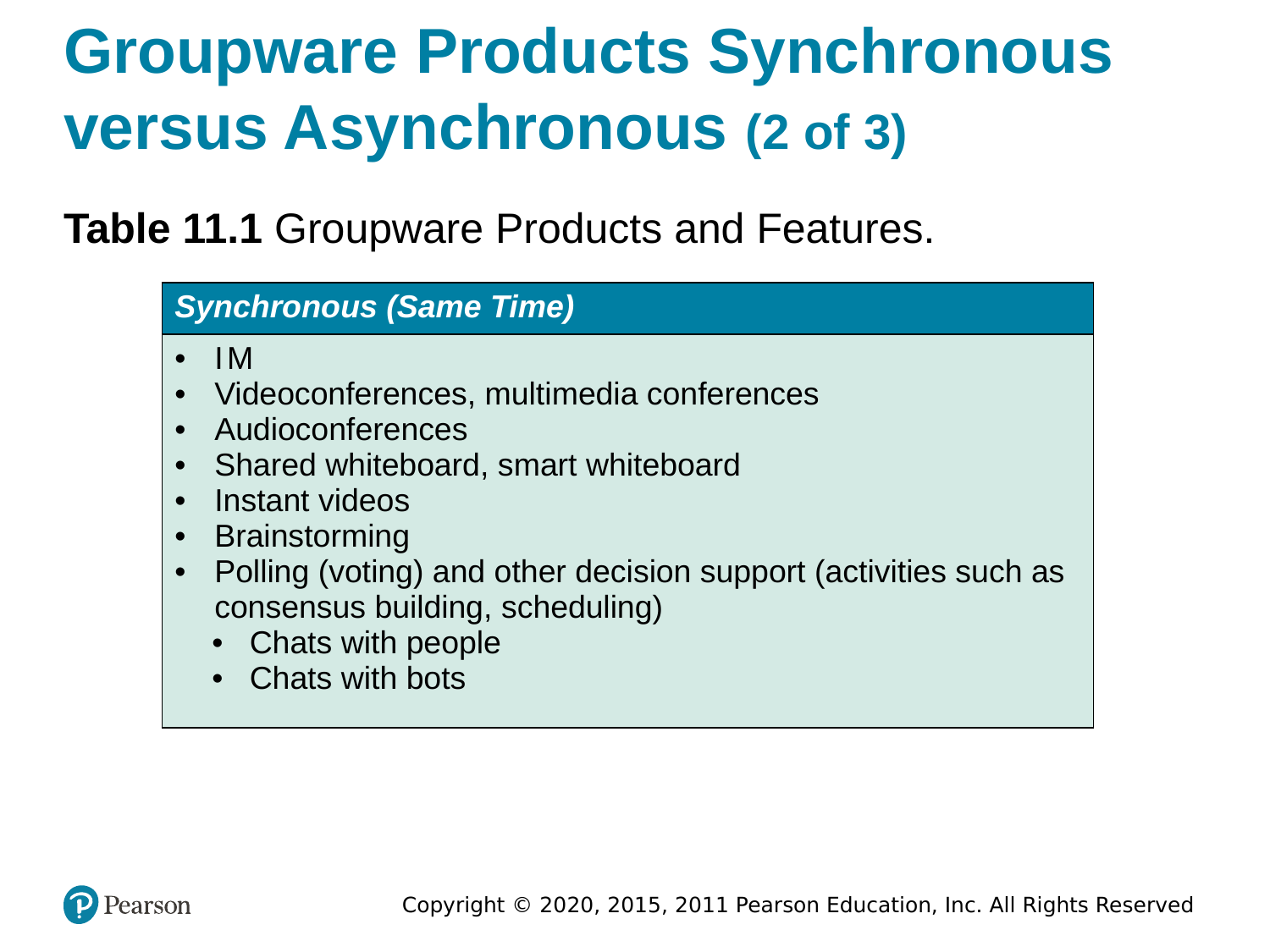

# Groupware Products Synchronous versus Asynchronous (2 of 3)
Table 11.1 Groupware Products and Features.
| Synchronous (Same Time) |
| --- |
| I M Videoconferences, multimedia conferences Audioconferences Shared whiteboard, smart whiteboard Instant videos Brainstorming Polling (voting) and other decision support (activities such as consensus building, scheduling) Chats with people Chats with bots |